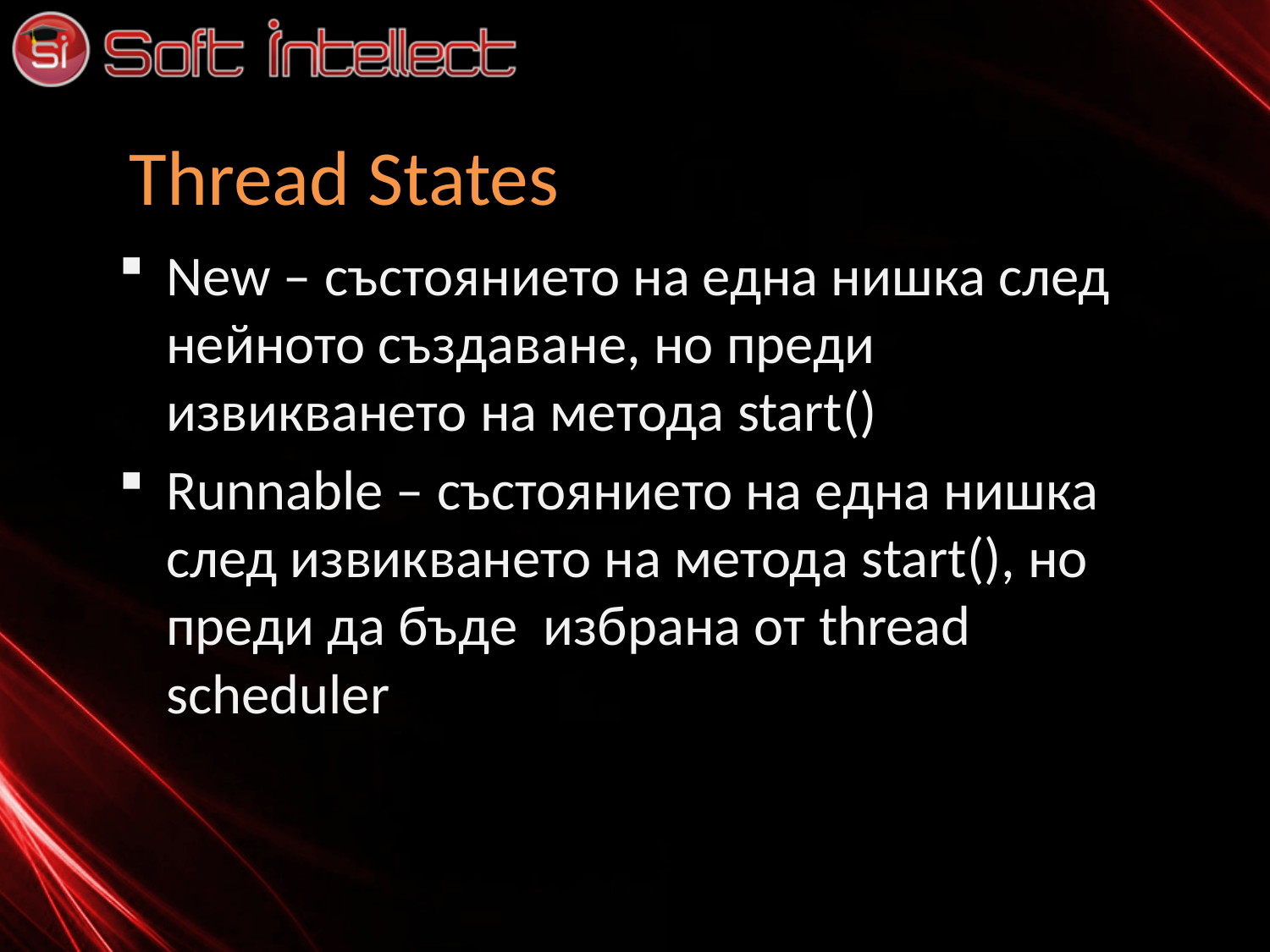

# Thread States
New – състоянието на една нишка след нейното създаване, но преди извикването на метода start()
Runnable – състоянието на една нишка след извикването на метода start(), но преди да бъде  избрана от thread scheduler